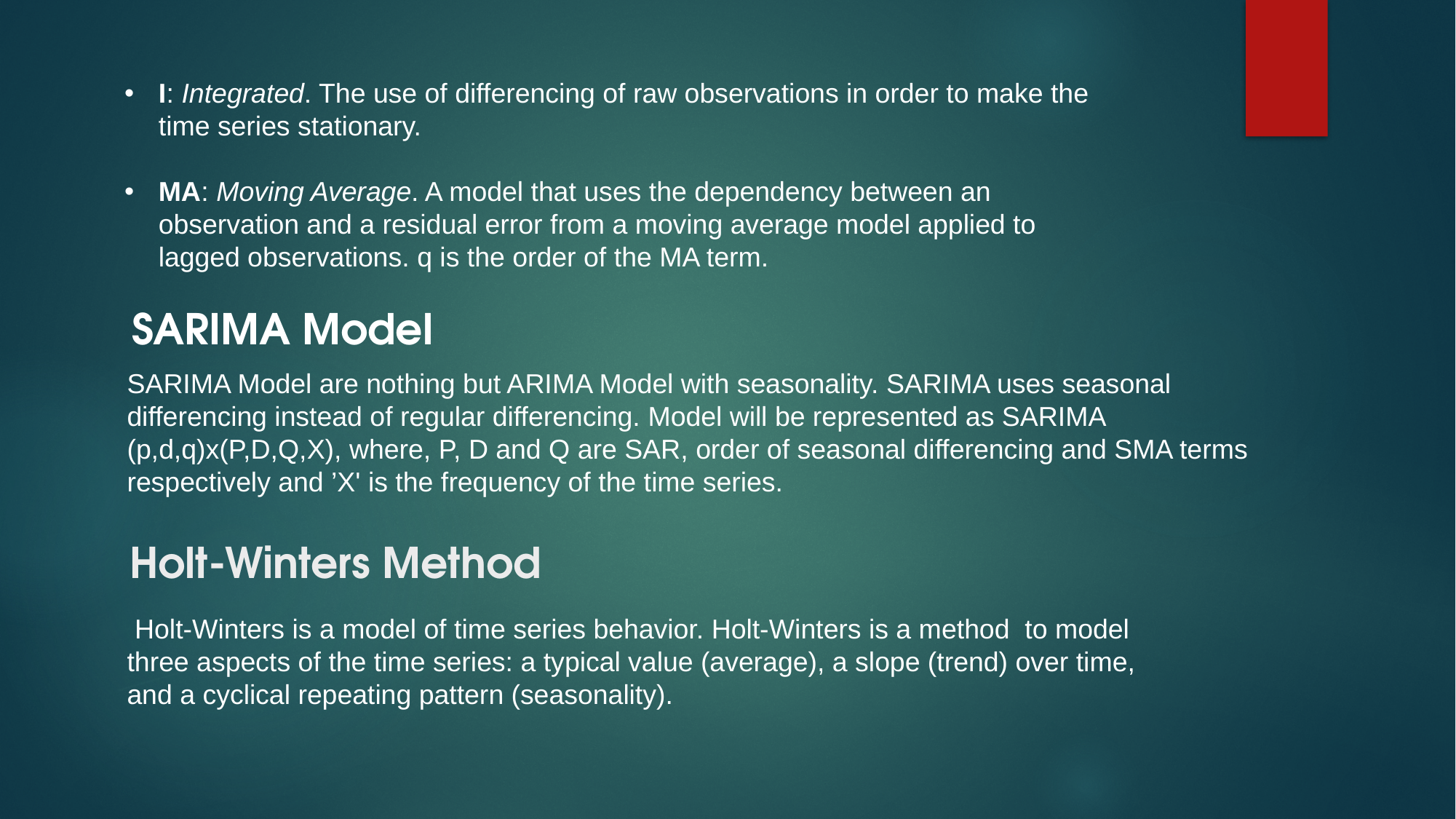

I: Integrated. The use of differencing of raw observations in order to make the time series stationary.

MA: Moving Average. A model that uses the dependency between an observation and a residual error from a moving average model applied to lagged observations. q is the order of the MA term.
SARIMA Model
SARIMA Model are nothing but ARIMA Model with seasonality. SARIMA uses seasonal differencing instead of regular differencing. Model will be represented as SARIMA (p,d,q)x(P,D,Q,X), where, P, D and Q are SAR, order of seasonal differencing and SMA terms respectively and ’X' is the frequency of the time series.

# Holt-Winters Method
 Holt-Winters is a model of time series behavior. Holt-Winters is a method  to model three aspects of the time series: a typical value (average), a slope (trend) over time, and a cyclical repeating pattern (seasonality).